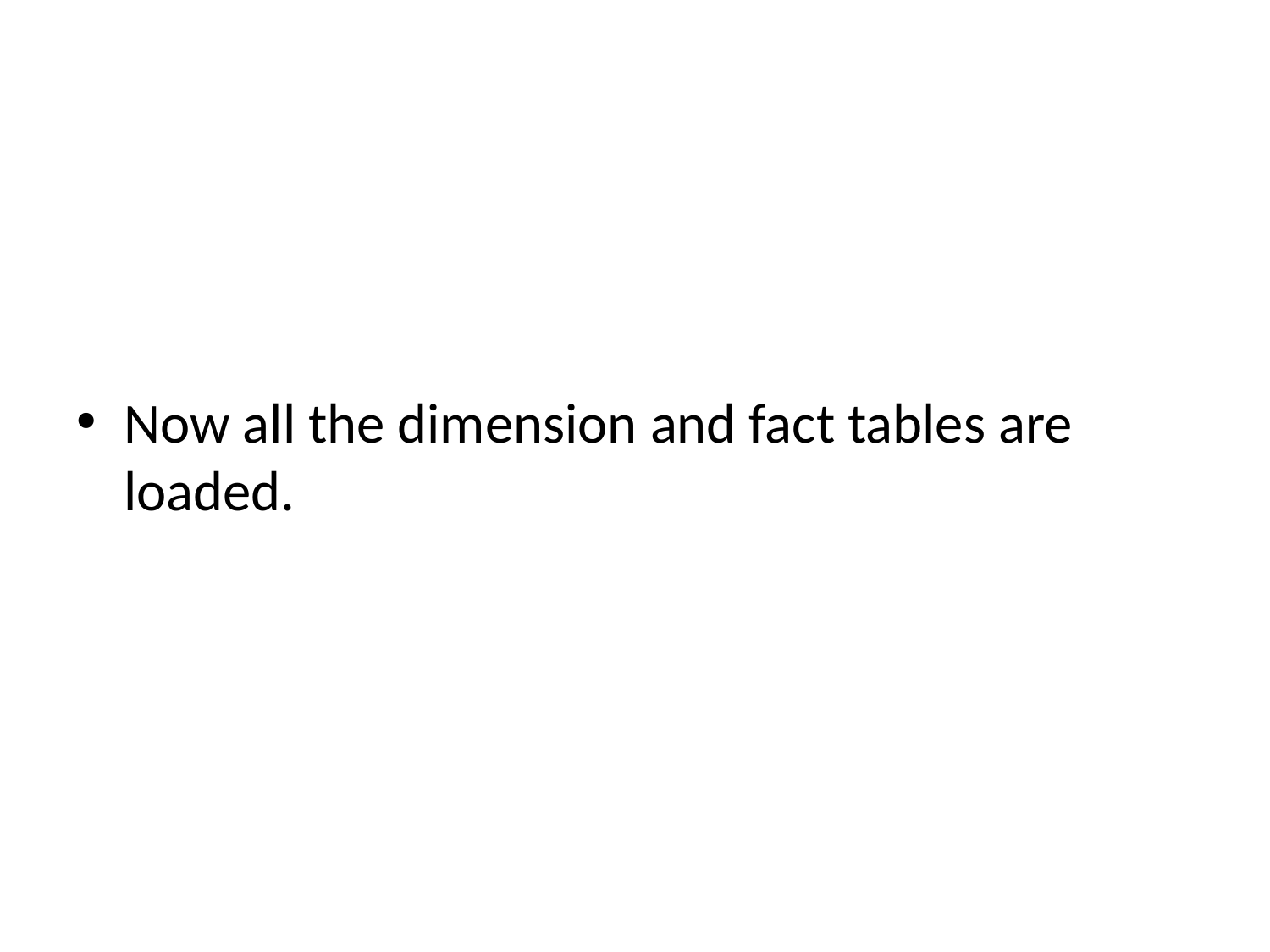

#

Now all the dimension and fact tables are loaded.